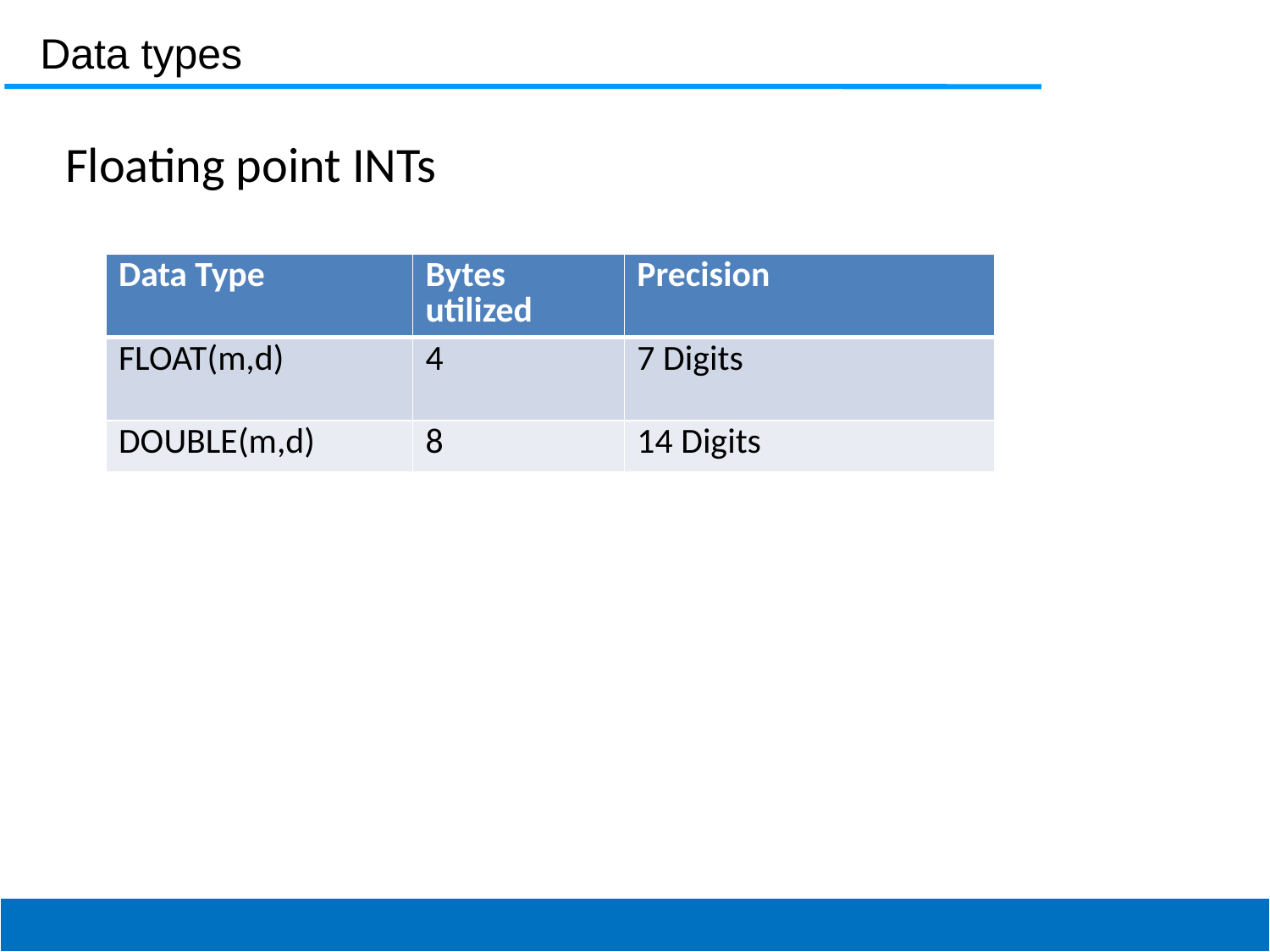

Data types

Floating point INTs
| Data Type | Bytes utilized | Precision |
| --- | --- | --- |
| FLOAT(m,d) | 4 | 7 Digits |
| DOUBLE(m,d) | 8 | 14 Digits |